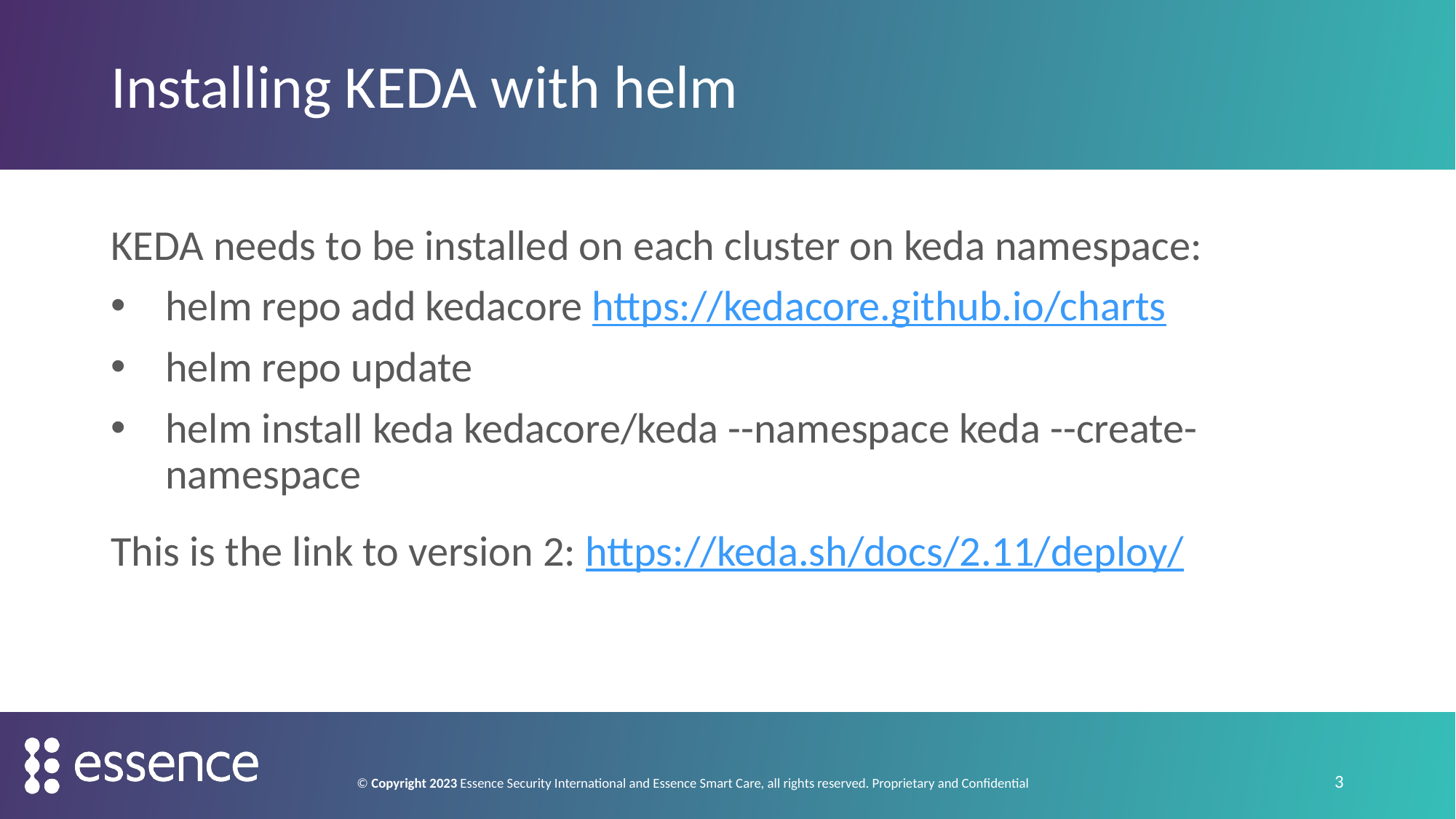

# Installing KEDA with helm
KEDA needs to be installed on each cluster on keda namespace:
helm repo add kedacore https://kedacore.github.io/charts
helm repo update
helm install keda kedacore/keda --namespace keda --create-namespace

This is the link to version 2: https://keda.sh/docs/2.11/deploy/